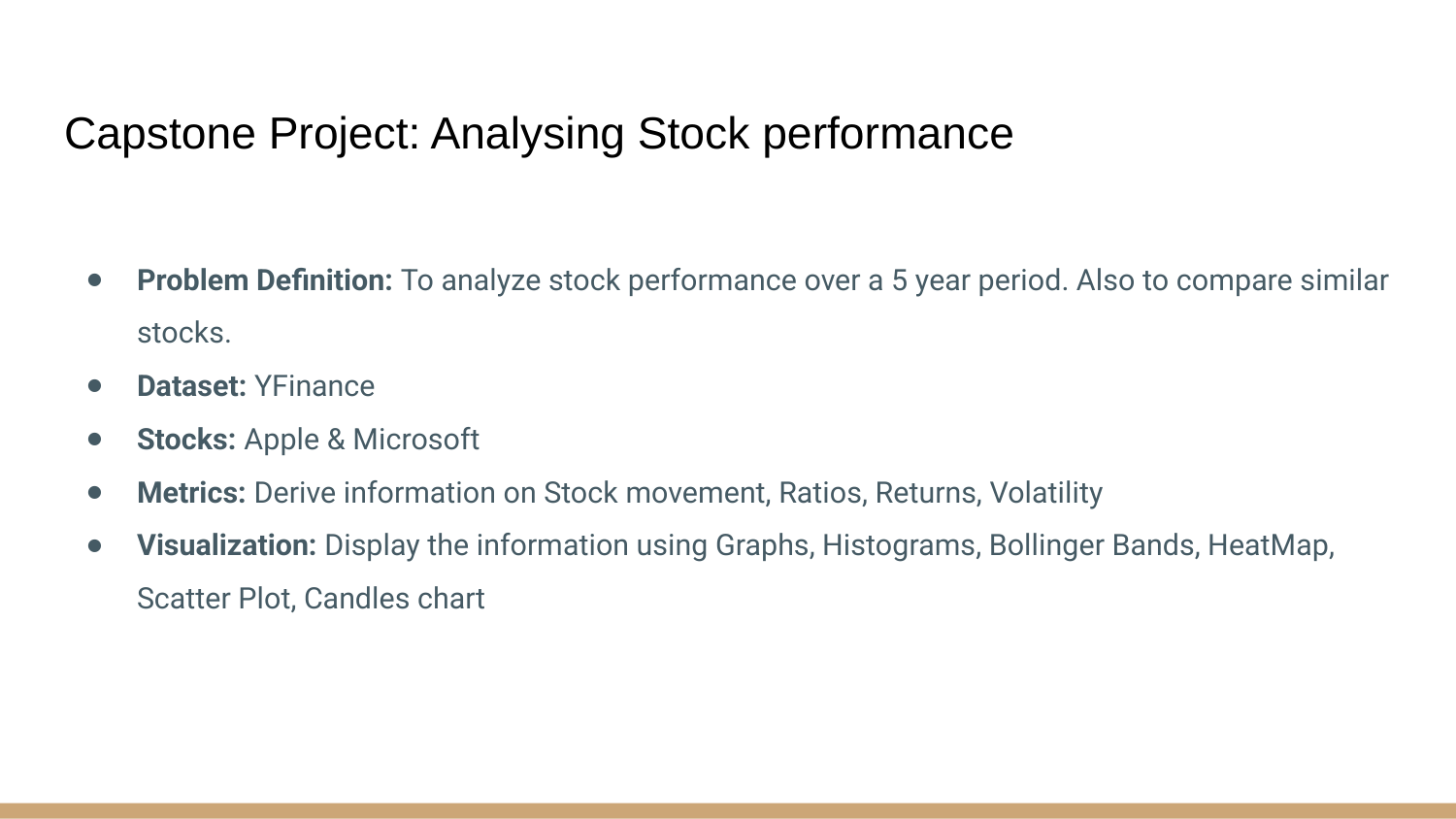

# Capstone Project: Analysing Stock performance
Problem Definition: To analyze stock performance over a 5 year period. Also to compare similar stocks.
Dataset: YFinance
Stocks: Apple & Microsoft
Metrics: Derive information on Stock movement, Ratios, Returns, Volatility
Visualization: Display the information using Graphs, Histograms, Bollinger Bands, HeatMap, Scatter Plot, Candles chart